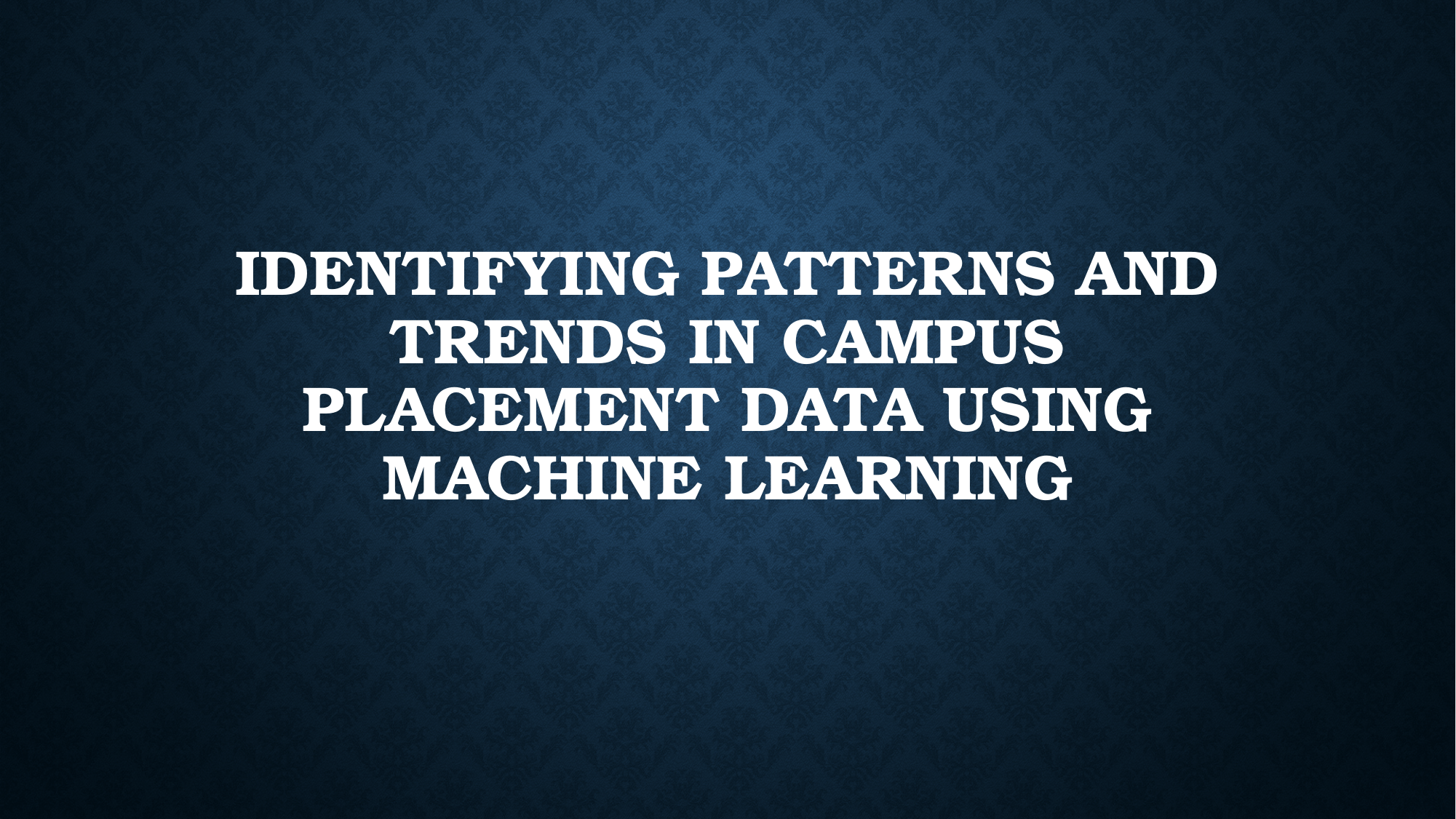

# identifying patterns and trends in campus placement data using machine learning